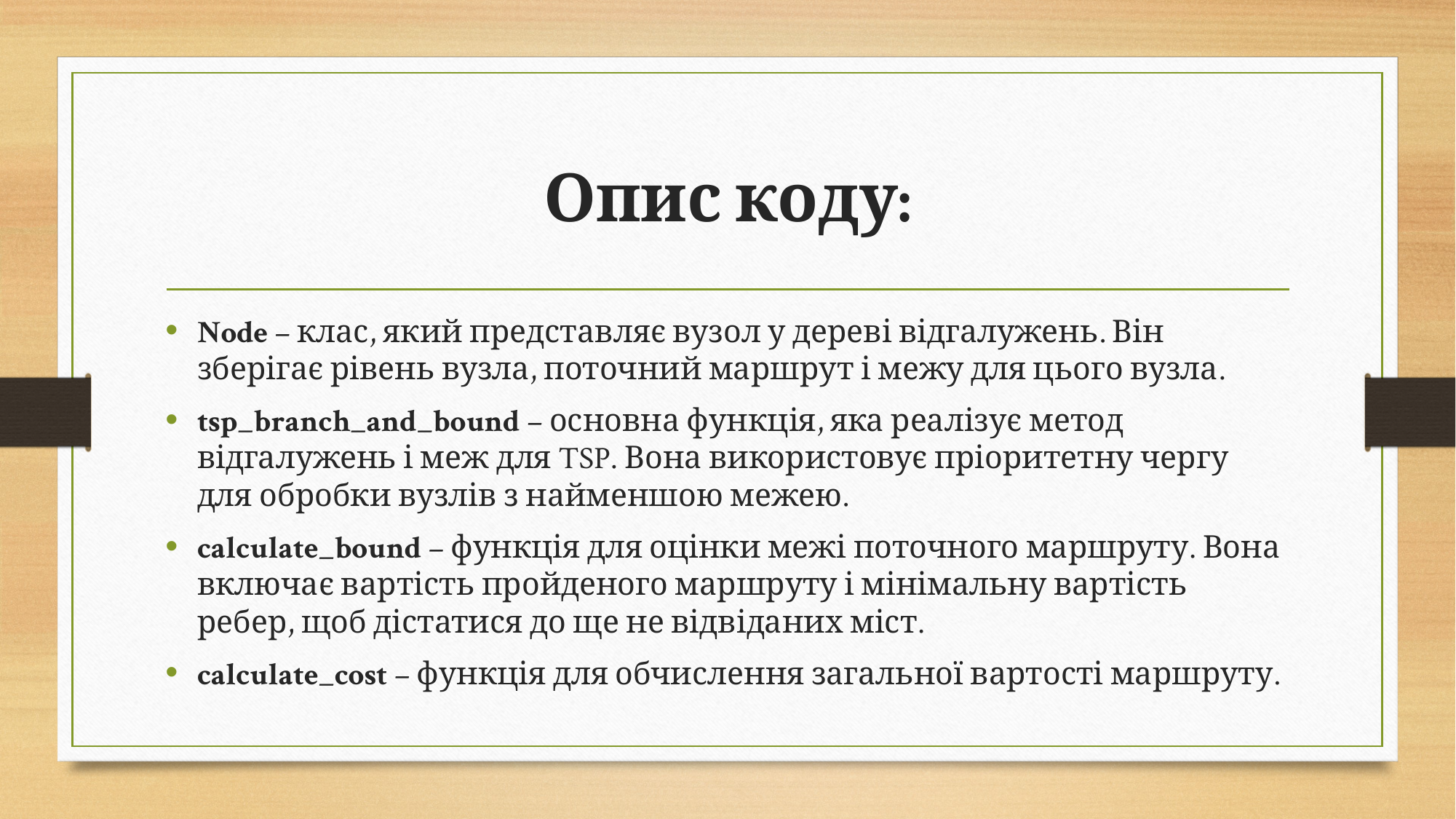

# Опис коду:
Node – клас, який представляє вузол у дереві відгалужень. Він зберігає рівень вузла, поточний маршрут і межу для цього вузла.
tsp_branch_and_bound – основна функція, яка реалізує метод відгалужень і меж для TSP. Вона використовує пріоритетну чергу для обробки вузлів з найменшою межею.
calculate_bound – функція для оцінки межі поточного маршруту. Вона включає вартість пройденого маршруту і мінімальну вартість ребер, щоб дістатися до ще не відвіданих міст.
calculate_cost – функція для обчислення загальної вартості маршруту.